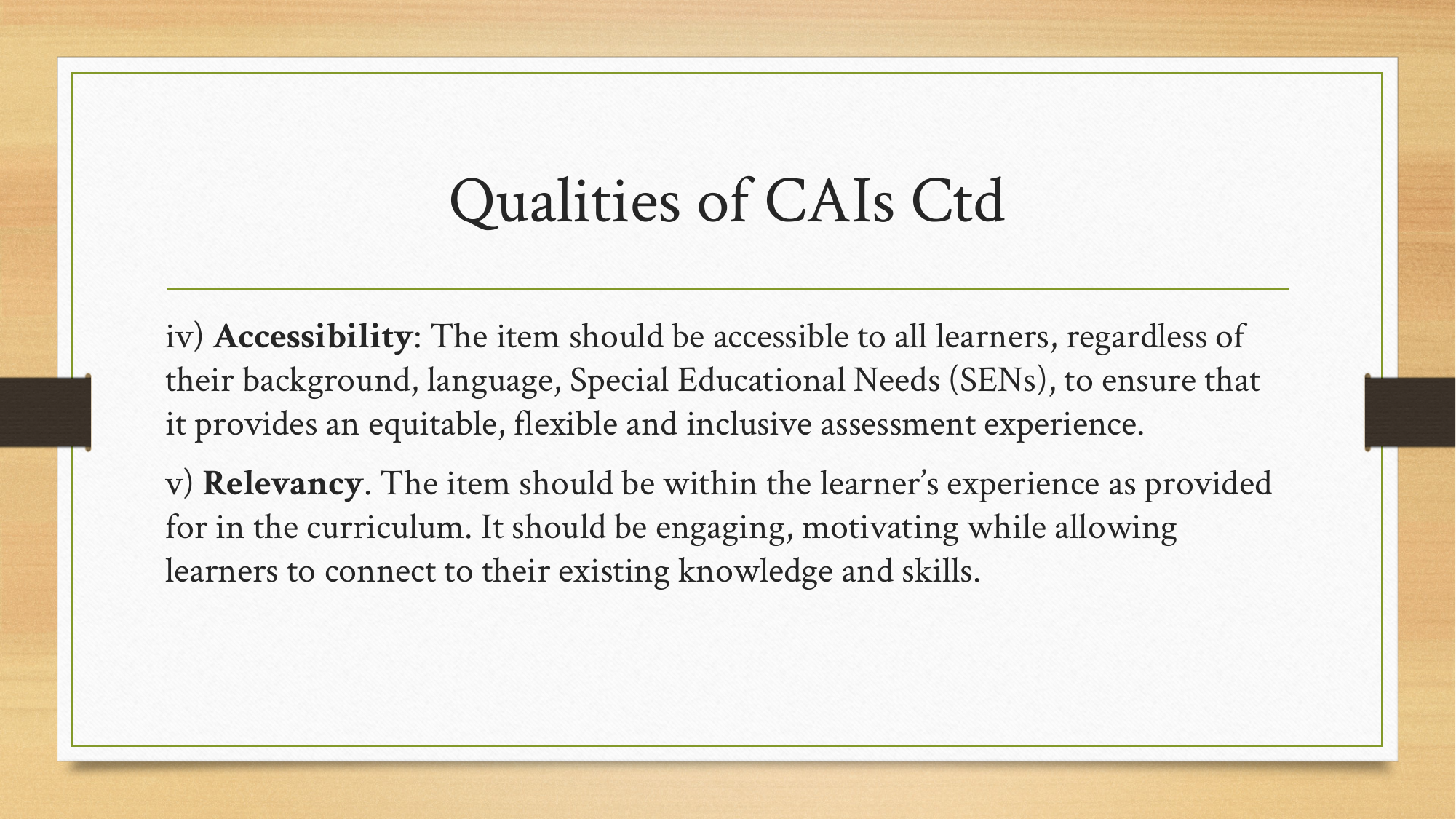

# Qualities of CAIs Ctd
iv) Accessibility: The item should be accessible to all learners, regardless of their background, language, Special Educational Needs (SENs), to ensure that it provides an equitable, flexible and inclusive assessment experience.
v) Relevancy. The item should be within the learner’s experience as provided for in the curriculum. It should be engaging, motivating while allowing learners to connect to their existing knowledge and skills.